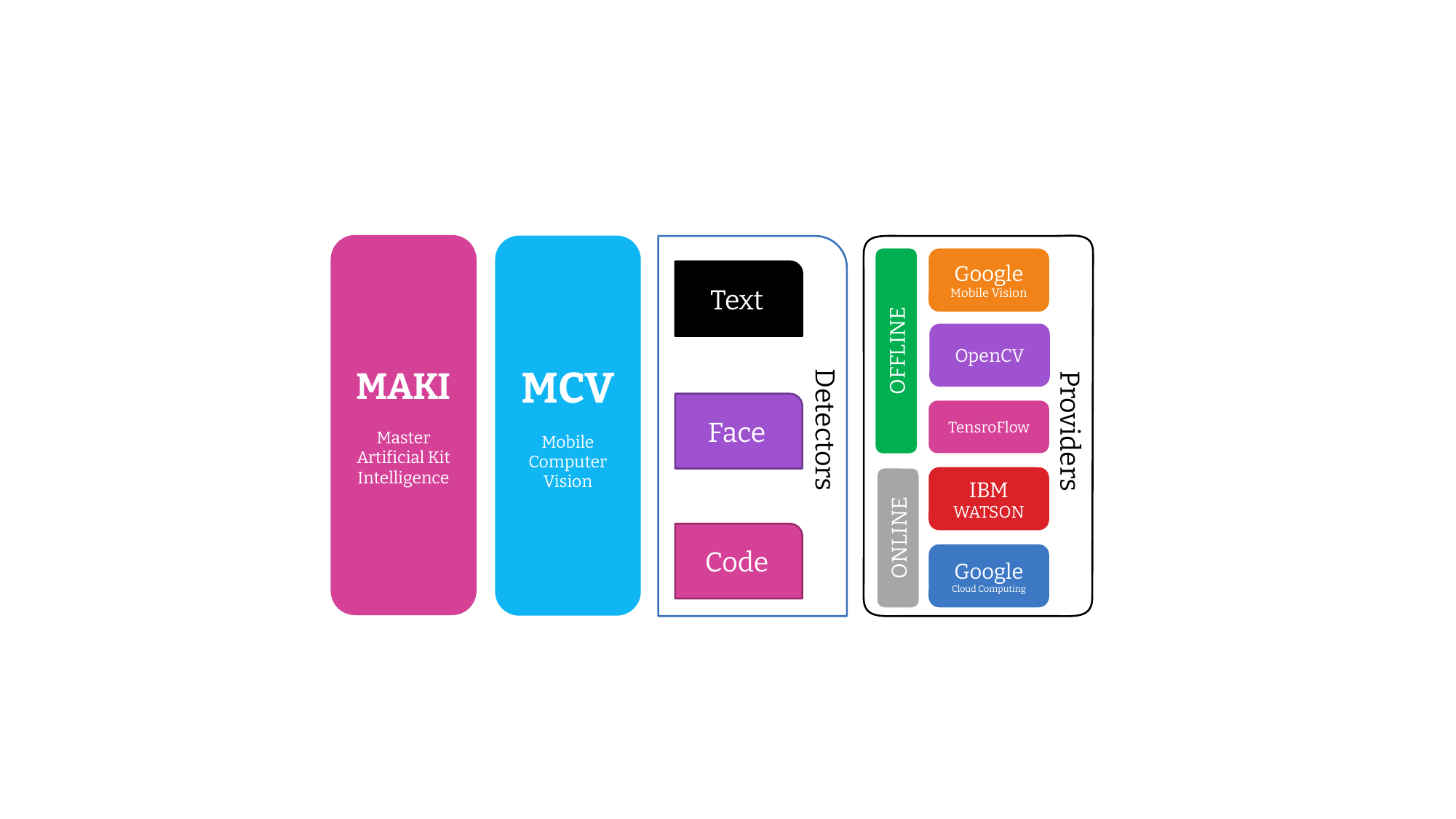

MAKI
Master Artificial Kit Intelligence
MCV
Mobile Computer Vision

OFFLINE
Google
Mobile Vision
OpenCV
TensroFlow
Providers
IBM WATSON
ONLINE
Google
Cloud Computing

Text
Face
Detectors
Code